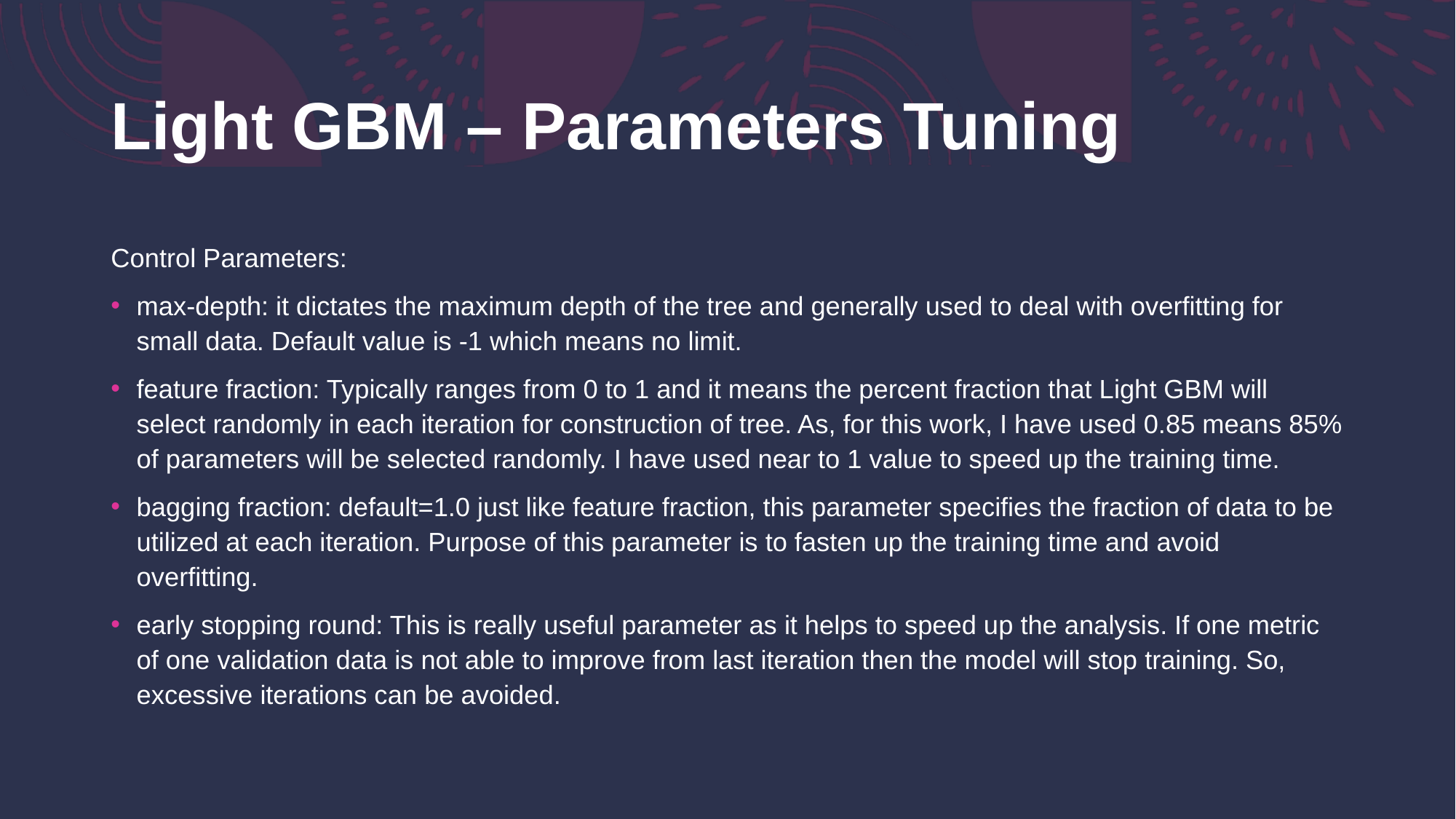

# Light GBM – Parameters Tuning
Control Parameters:
max-depth: it dictates the maximum depth of the tree and generally used to deal with overfitting for small data. Default value is -1 which means no limit.
feature fraction: Typically ranges from 0 to 1 and it means the percent fraction that Light GBM will select randomly in each iteration for construction of tree. As, for this work, I have used 0.85 means 85% of parameters will be selected randomly. I have used near to 1 value to speed up the training time.
bagging fraction: default=1.0 just like feature fraction, this parameter specifies the fraction of data to be utilized at each iteration. Purpose of this parameter is to fasten up the training time and avoid overfitting.
early stopping round: This is really useful parameter as it helps to speed up the analysis. If one metric of one validation data is not able to improve from last iteration then the model will stop training. So, excessive iterations can be avoided.